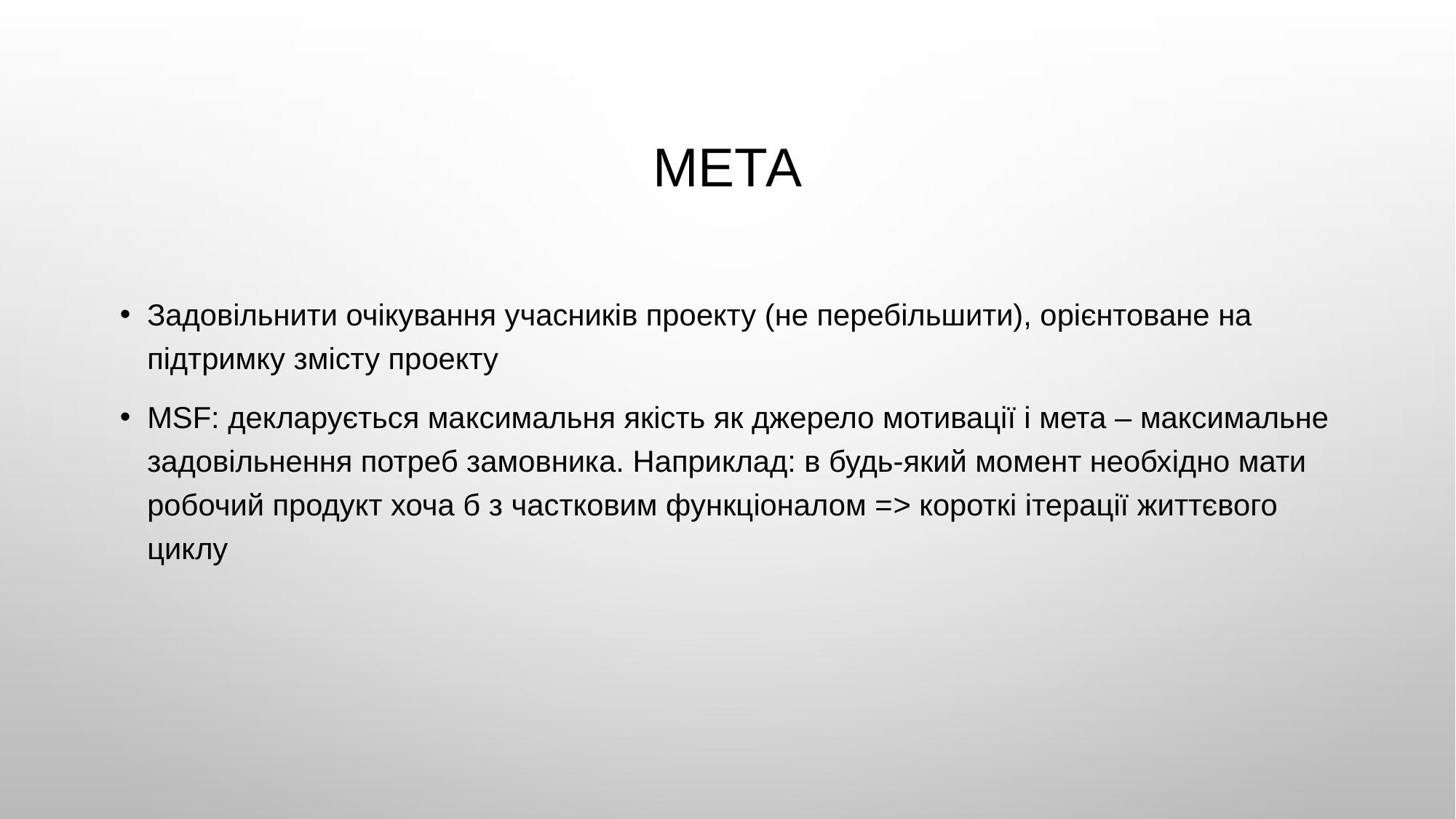

# Мета
Задовільнити очікування учасників проекту (не перебільшити), орієнтоване на підтримку змісту проекту
MSF: декларується максимальня якість як джерело мотивації і мета – максимальне задовільнення потреб замовника. Наприклад: в будь-який момент необхідно мати робочий продукт хоча б з частковим функціоналом => короткі ітерації життєвого циклу